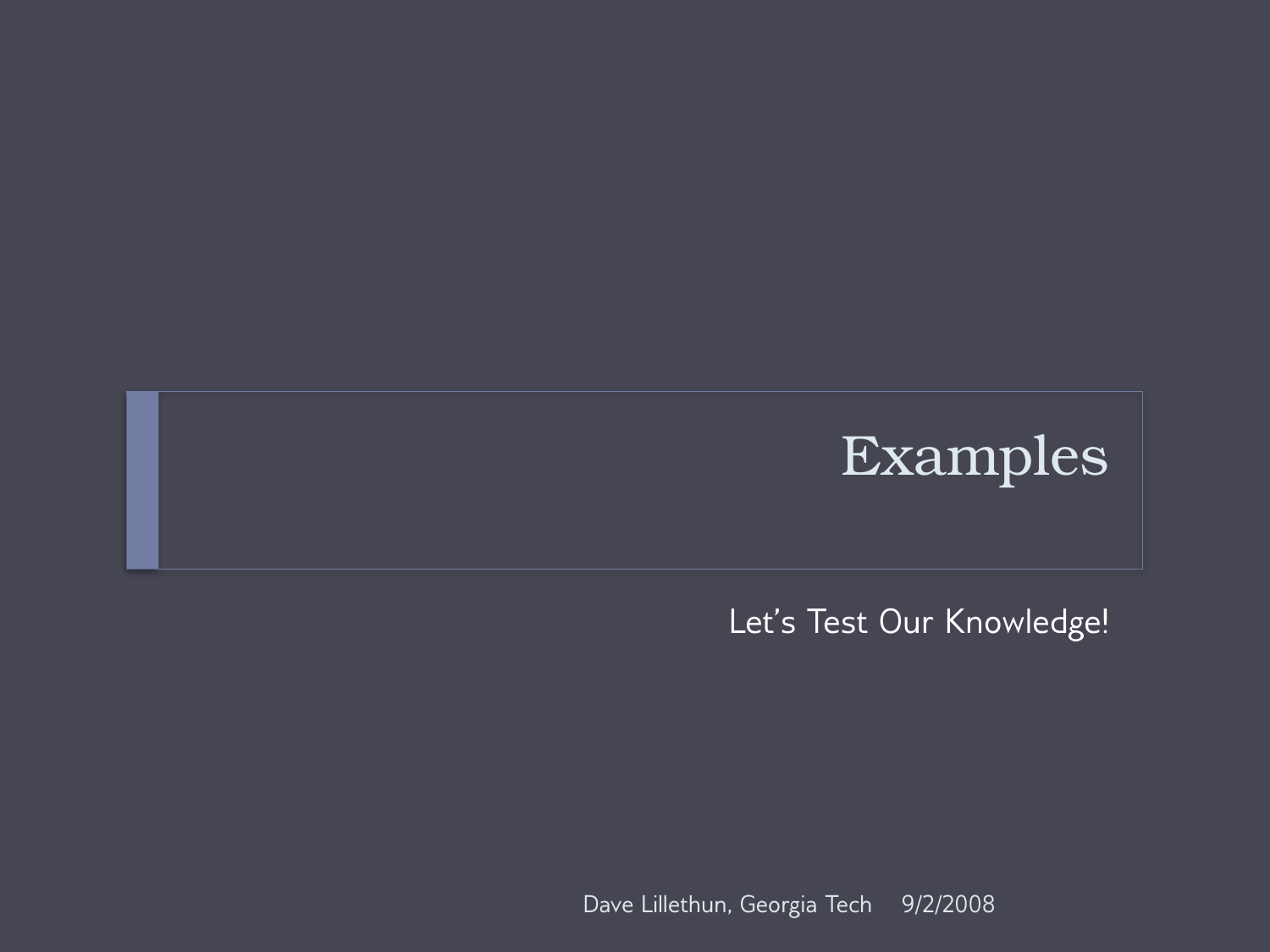

# Examples
Let’s Test Our Knowledge!
Dave Lillethun, Georgia Tech
9/2/2008